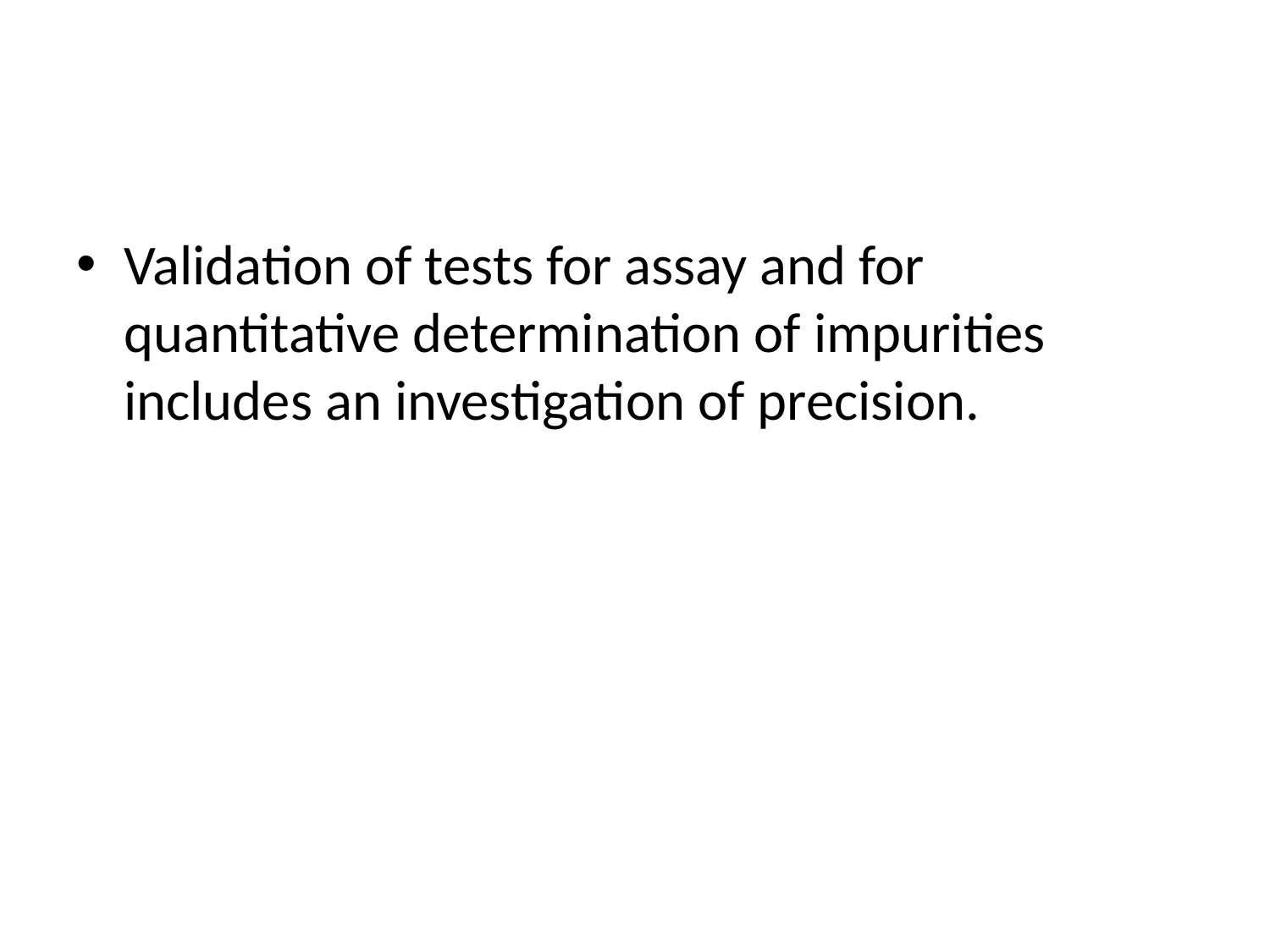

#
Validation of tests for assay and for quantitative determination of impurities includes an investigation of precision.